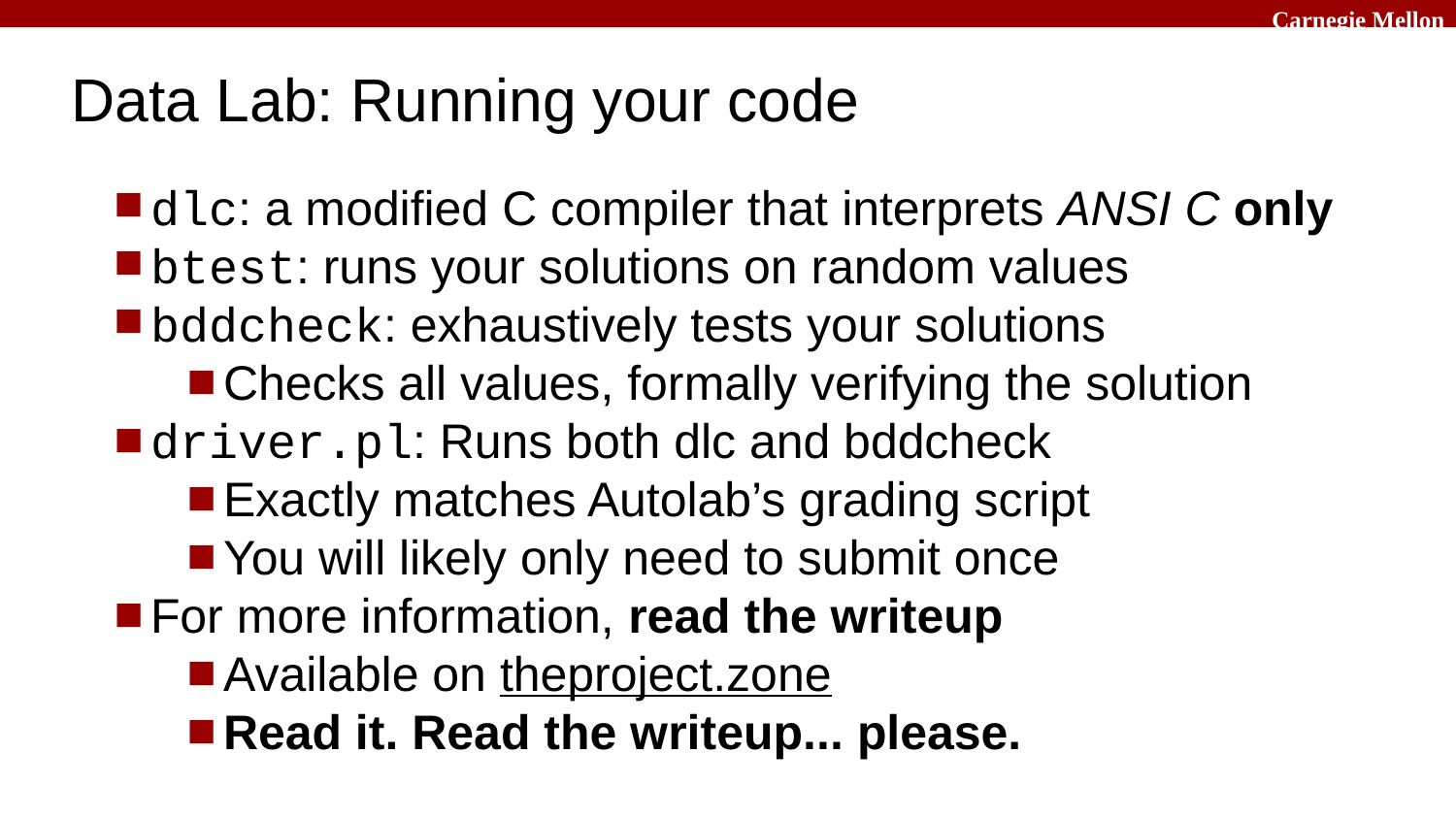

# Data Lab: Running your code
dlc: a modified C compiler that interprets ANSI C only
btest: runs your solutions on random values
bddcheck: exhaustively tests your solutions
Checks all values, formally verifying the solution
driver.pl: Runs both dlc and bddcheck
Exactly matches Autolab’s grading script
You will likely only need to submit once
For more information, read the writeup
Available on theproject.zone
Read it. Read the writeup... please.